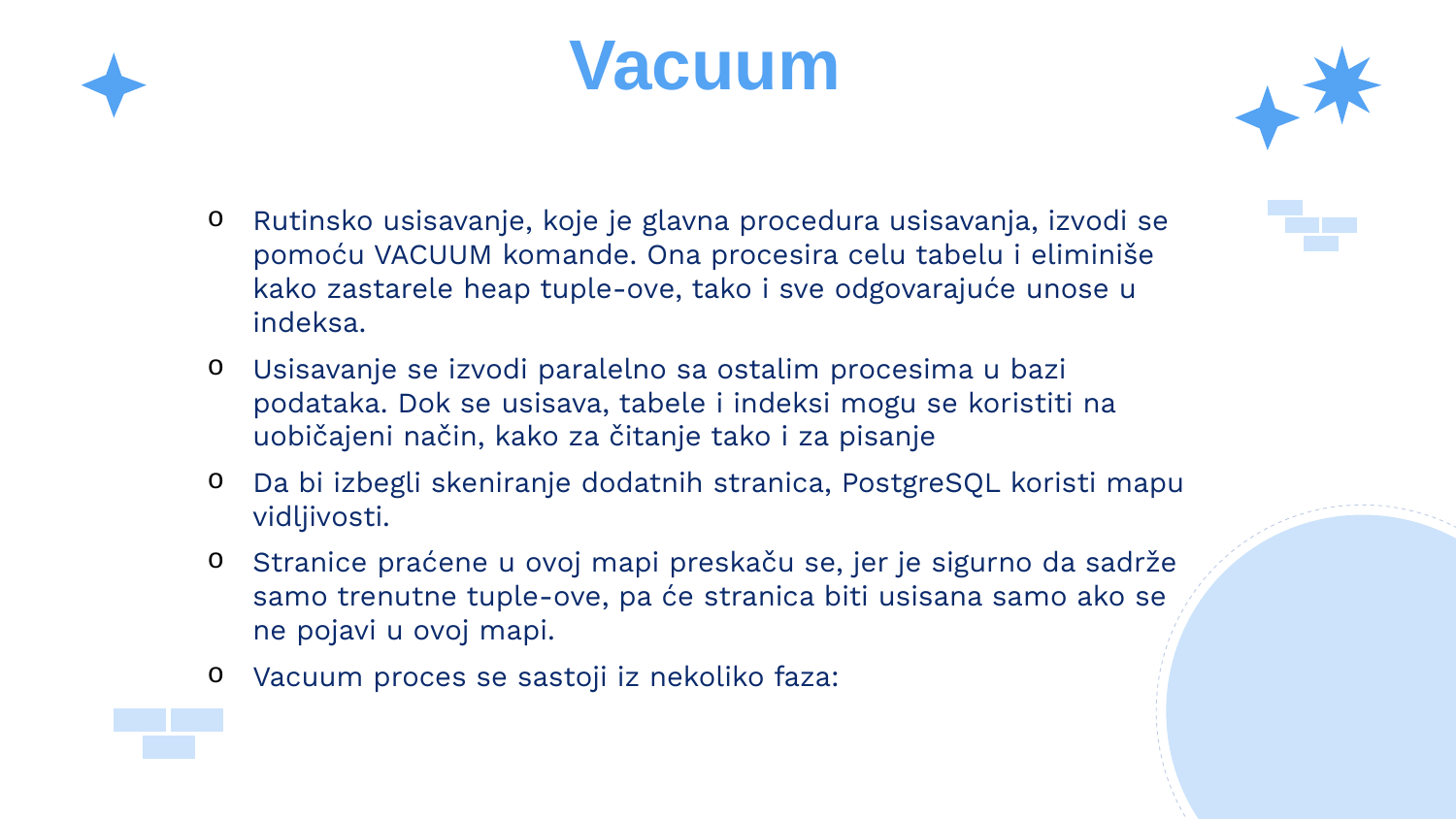

# Vacuum

Rutinsko usisavanje, koje je glavna procedura usisavanja, izvodi se pomoću VACUUM komande. Ona procesira celu tabelu i eliminiše kako zastarele heap tuple-ove, tako i sve odgovarajuće unose u indeksa.
Usisavanje se izvodi paralelno sa ostalim procesima u bazi podataka. Dok se usisava, tabele i indeksi mogu se koristiti na uobičajeni način, kako za čitanje tako i za pisanje
Da bi izbegli skeniranje dodatnih stranica, PostgreSQL koristi mapu vidljivosti.
Stranice praćene u ovoj mapi preskaču se, jer je sigurno da sadrže samo trenutne tuple-ove, pa će stranica biti usisana samo ako se ne pojavi u ovoj mapi.
Vacuum proces se sastoji iz nekoliko faza: